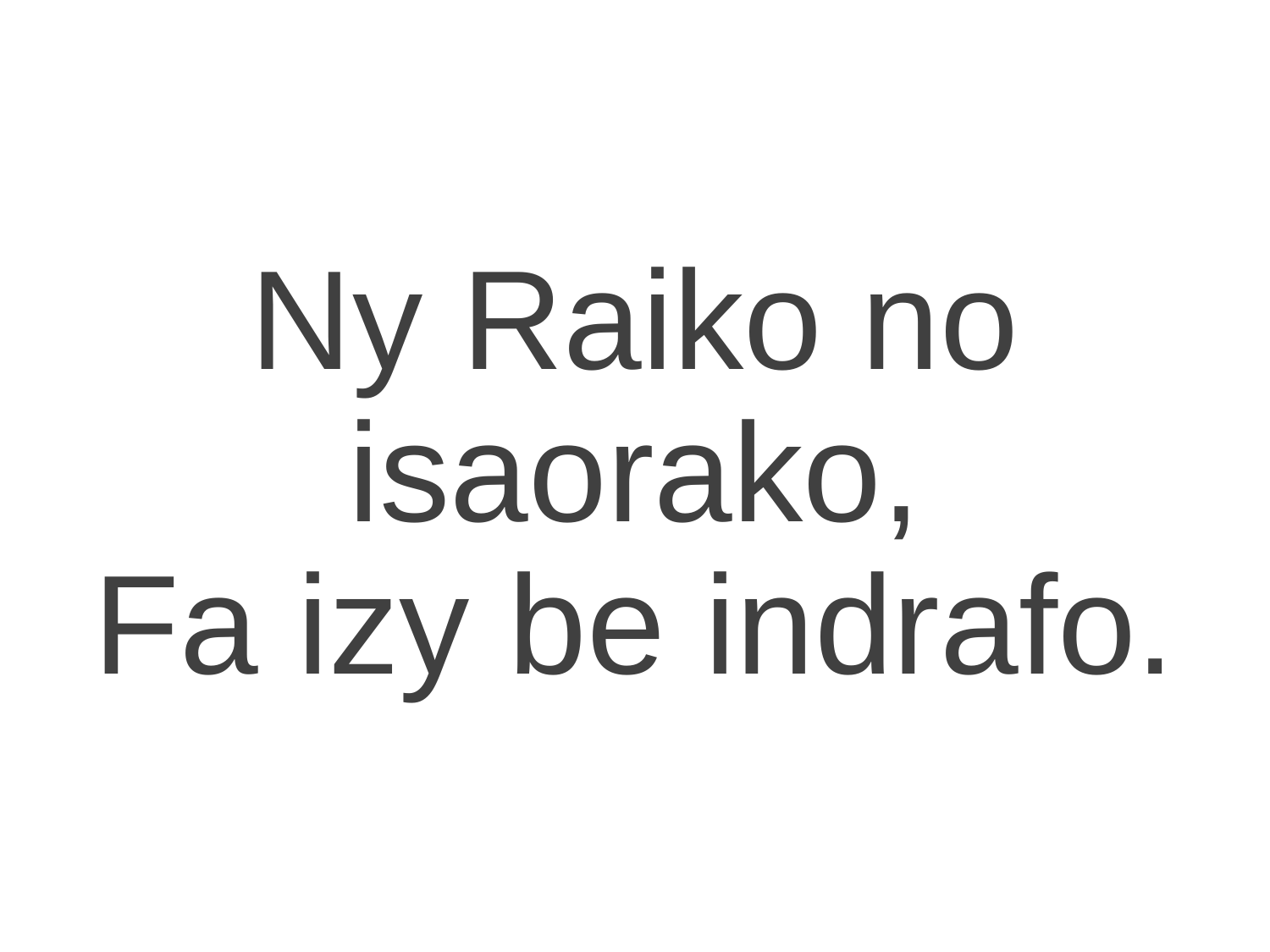

Ny Raiko no isaorako,
Fa izy be indrafo.